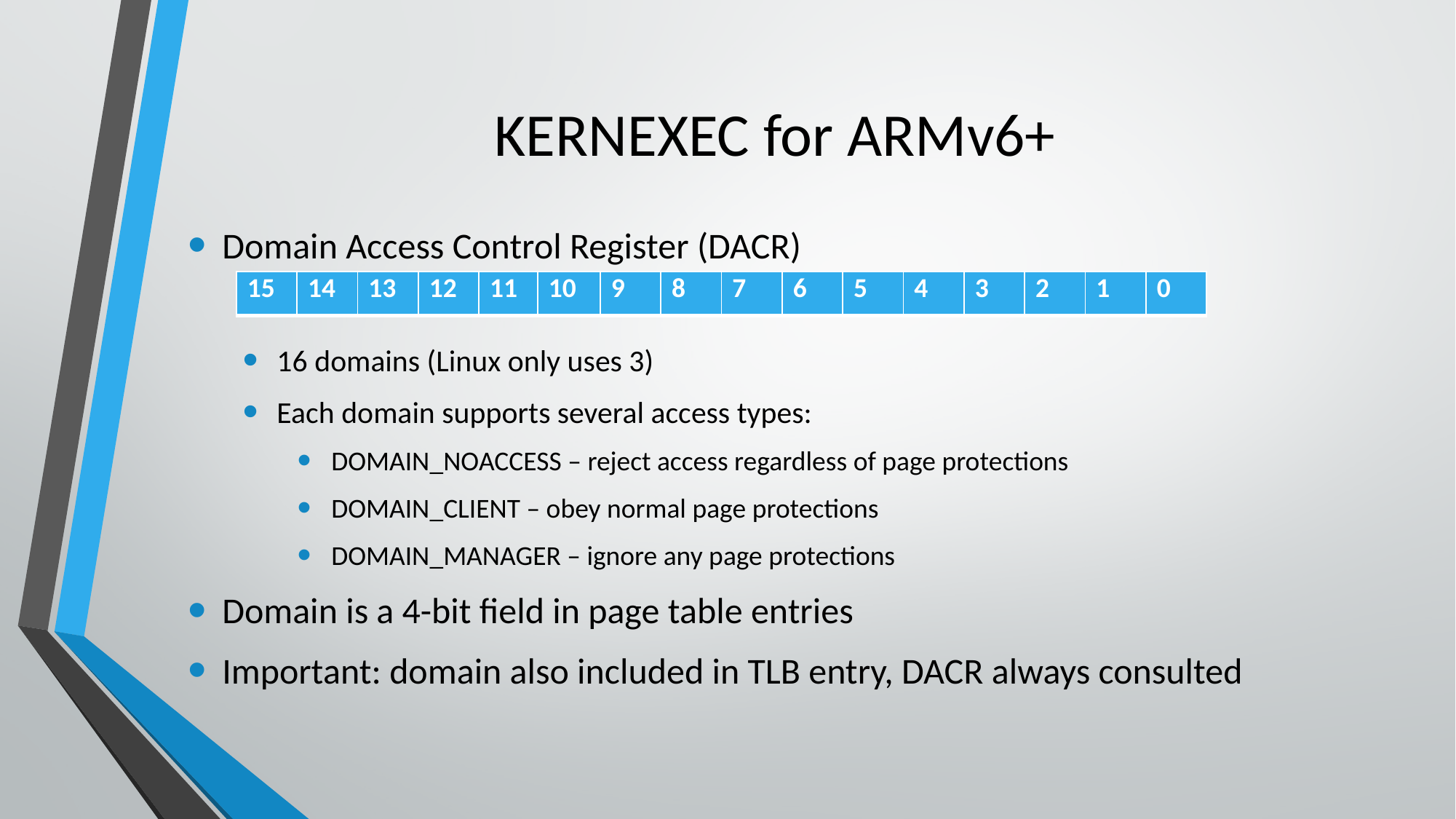

# KERNEXEC for ARMv6+
Domain Access Control Register (DACR)

16 domains (Linux only uses 3)
Each domain supports several access types:
DOMAIN_NOACCESS – reject access regardless of page protections
DOMAIN_CLIENT – obey normal page protections
DOMAIN_MANAGER – ignore any page protections
Domain is a 4-bit field in page table entries
Important: domain also included in TLB entry, DACR always consulted
| 15 | 14 | 13 | 12 | 11 | 10 | 9 | 8 | 7 | 6 | 5 | 4 | 3 | 2 | 1 | 0 |
| --- | --- | --- | --- | --- | --- | --- | --- | --- | --- | --- | --- | --- | --- | --- | --- |